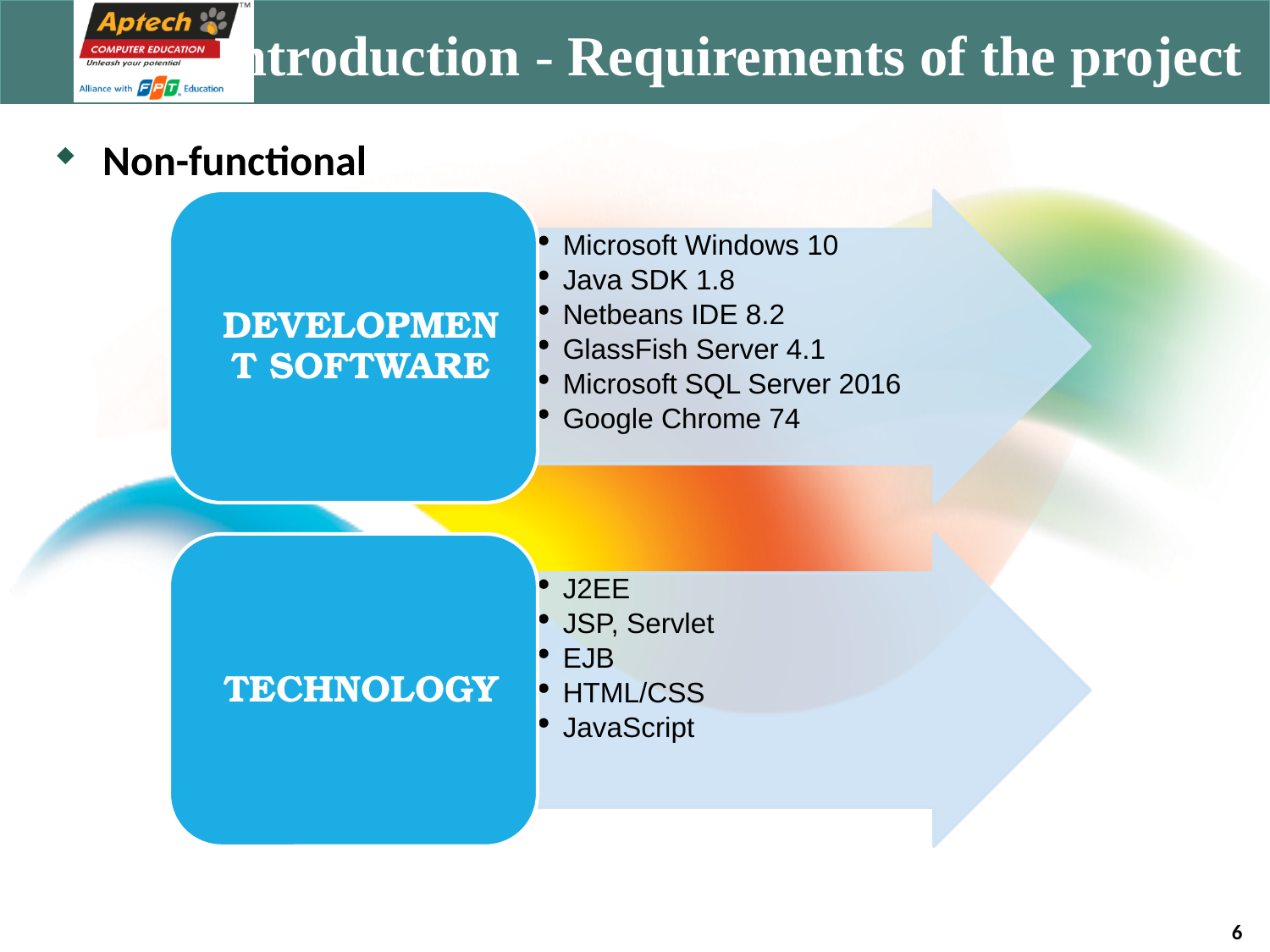

# Introduction - Requirements of the project
Non-functional

Microsoft Windows 10
Java SDK 1.8
Netbeans IDE 8.2
GlassFish Server 4.1
Microsoft SQL Server 2016
Google Chrome 74
DEVELOPMENT SOFTWARE
J2EE
JSP, Servlet
EJB
HTML/CSS
JavaScript
TECHNOLOGY
6